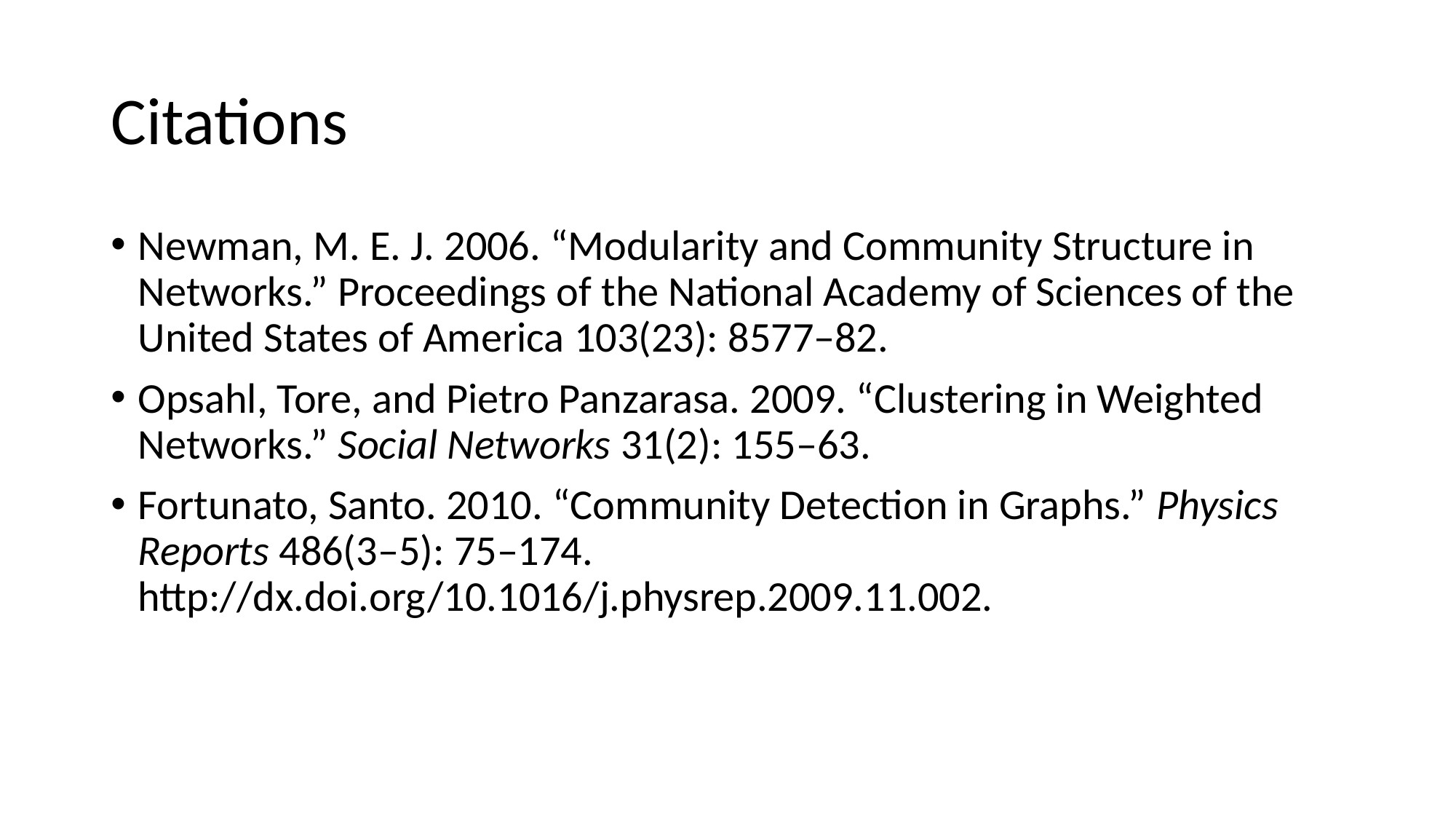

# Citations
Newman, M. E. J. 2006. “Modularity and Community Structure in Networks.” Proceedings of the National Academy of Sciences of the United States of America 103(23): 8577–82.
Opsahl, Tore, and Pietro Panzarasa. 2009. “Clustering in Weighted Networks.” Social Networks 31(2): 155–63.
Fortunato, Santo. 2010. “Community Detection in Graphs.” Physics Reports 486(3–5): 75–174. http://dx.doi.org/10.1016/j.physrep.2009.11.002.